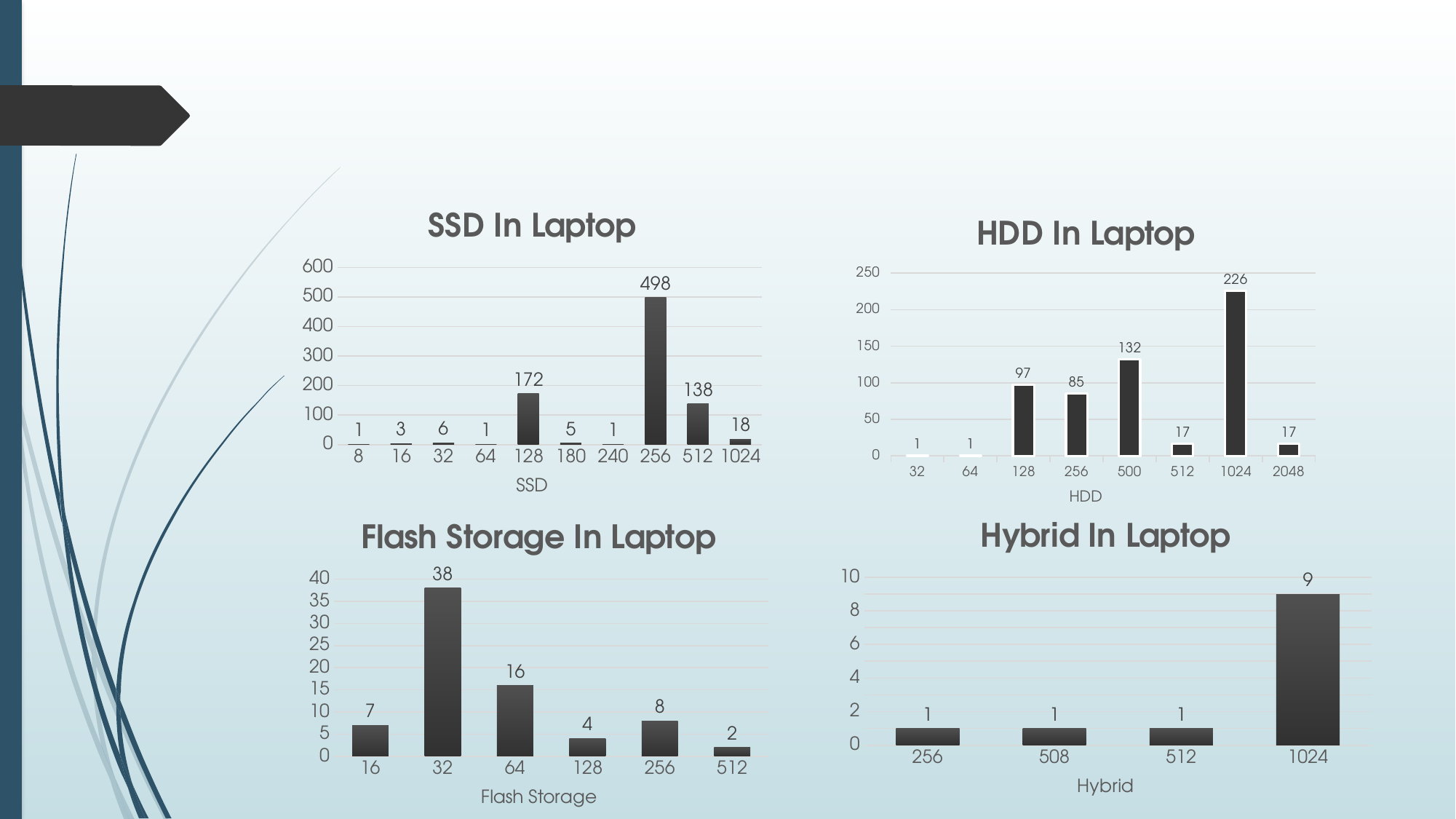

### Chart: SSD In Laptop

| Category | Total |
|---|---|
| 8 | 1.0 |
| 16 | 3.0 |
| 32 | 6.0 |
| 64 | 1.0 |
| 128 | 172.0 |
| 180 | 5.0 |
| 240 | 1.0 |
| 256 | 498.0 |
| 512 | 138.0 |
| 1024 | 18.0 |

### Chart: HDD In Laptop

| Category | Total |
|---|---|
| 32 | 1.0 |
| 64 | 1.0 |
| 128 | 97.0 |
| 256 | 85.0 |
| 500 | 132.0 |
| 512 | 17.0 |
| 1024 | 226.0 |
| 2048 | 17.0 |

### Chart: Hybrid In Laptop

| Category | Total |
|---|---|
| 256 | 1.0 |
| 508 | 1.0 |
| 512 | 1.0 |
| 1024 | 9.0 |

### Chart: Flash Storage In Laptop

| Category | Total |
|---|---|
| 16 | 7.0 |
| 32 | 38.0 |
| 64 | 16.0 |
| 128 | 4.0 |
| 256 | 8.0 |
| 512 | 2.0 |